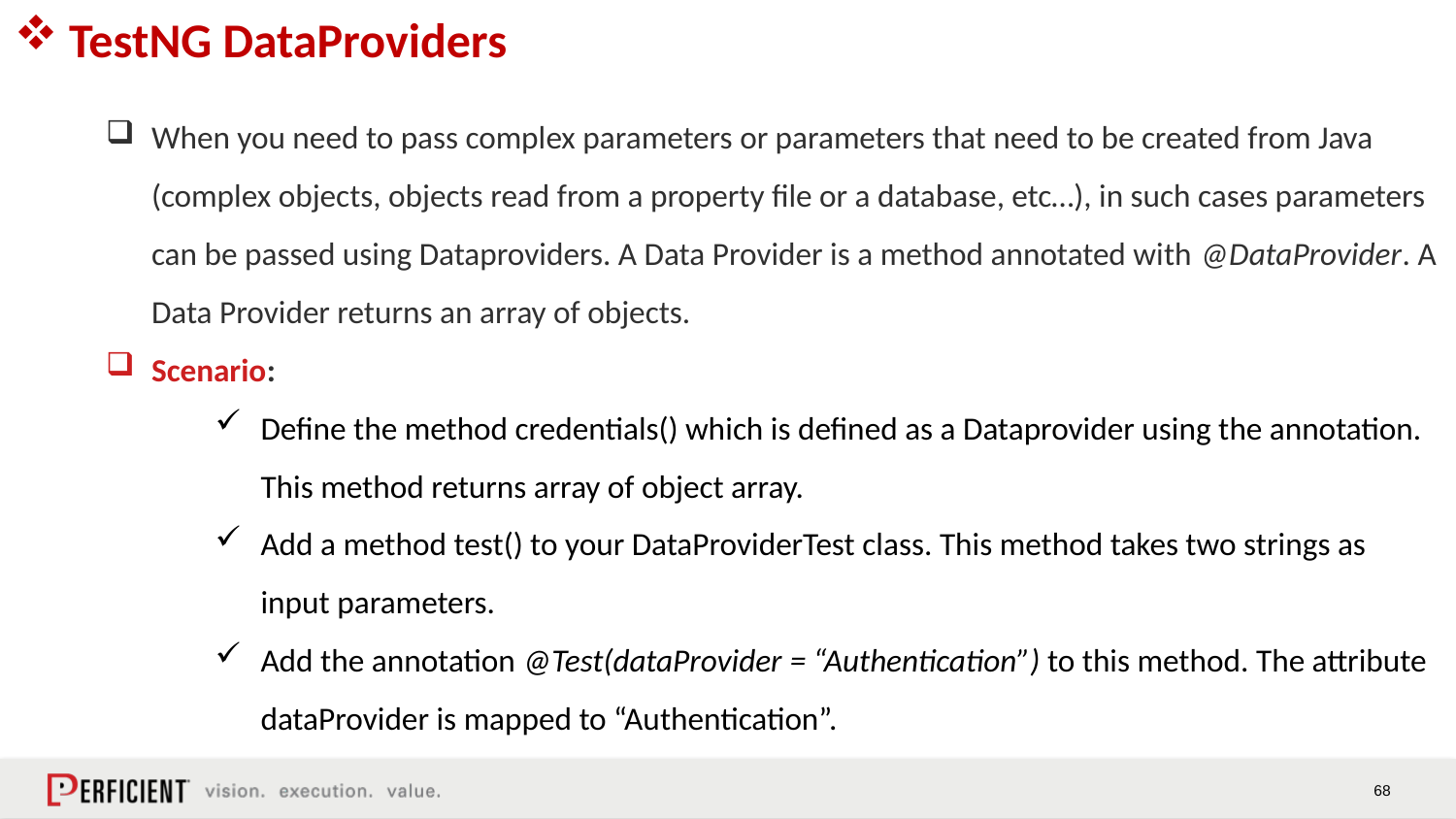

# TestNG DataProviders
When you need to pass complex parameters or parameters that need to be created from Java (complex objects, objects read from a property file or a database, etc…), in such cases parameters can be passed using Dataproviders. A Data Provider is a method annotated with @DataProvider. A Data Provider returns an array of objects.
Scenario:
Define the method credentials() which is defined as a Dataprovider using the annotation. This method returns array of object array.
Add a method test() to your DataProviderTest class. This method takes two strings as input parameters.
Add the annotation @Test(dataProvider = “Authentication”) to this method. The attribute dataProvider is mapped to “Authentication”.